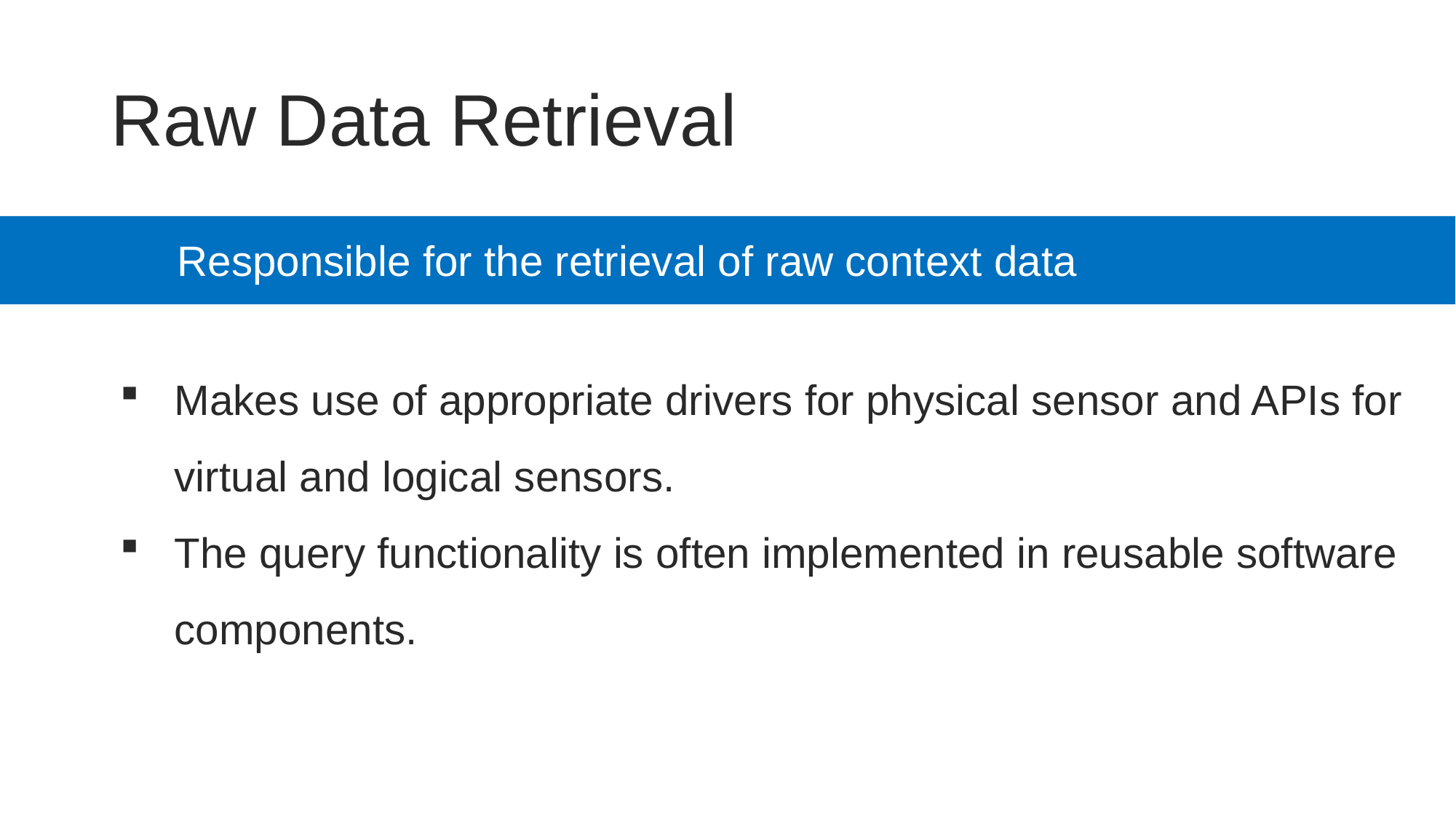

Raw Data Retrieval

Responsible for the retrieval of raw context data
Makes use of appropriate drivers for physical sensor and APIs for virtual and logical sensors.
The query functionality is often implemented in reusable software components.